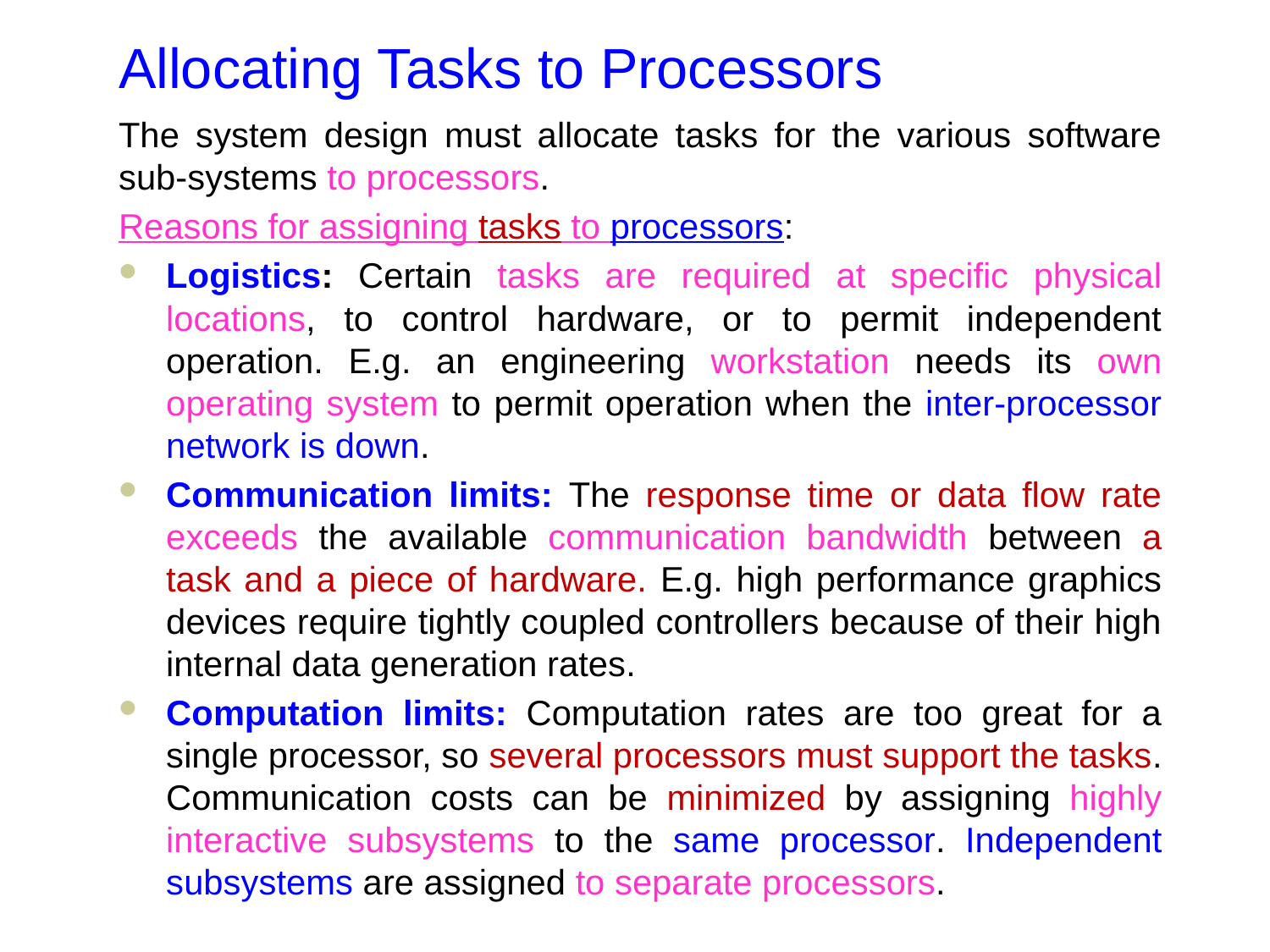

# Allocating Tasks to Processors
The system design must allocate tasks for the various software sub-systems to processors.
Reasons for assigning tasks to processors:
Logistics: Certain tasks are required at specific physical locations, to control hardware, or to permit independent operation. E.g. an engineering workstation needs its own operating system to permit operation when the inter-processor network is down.
Communication limits: The response time or data flow rate exceeds the available communication bandwidth between a task and a piece of hardware. E.g. high performance graphics devices require tightly coupled controllers because of their high internal data generation rates.
Computation limits: Computation rates are too great for a single processor, so several processors must support the tasks. Communication costs can be minimized by assigning highly interactive subsystems to the same processor. Independent subsystems are assigned to separate processors.